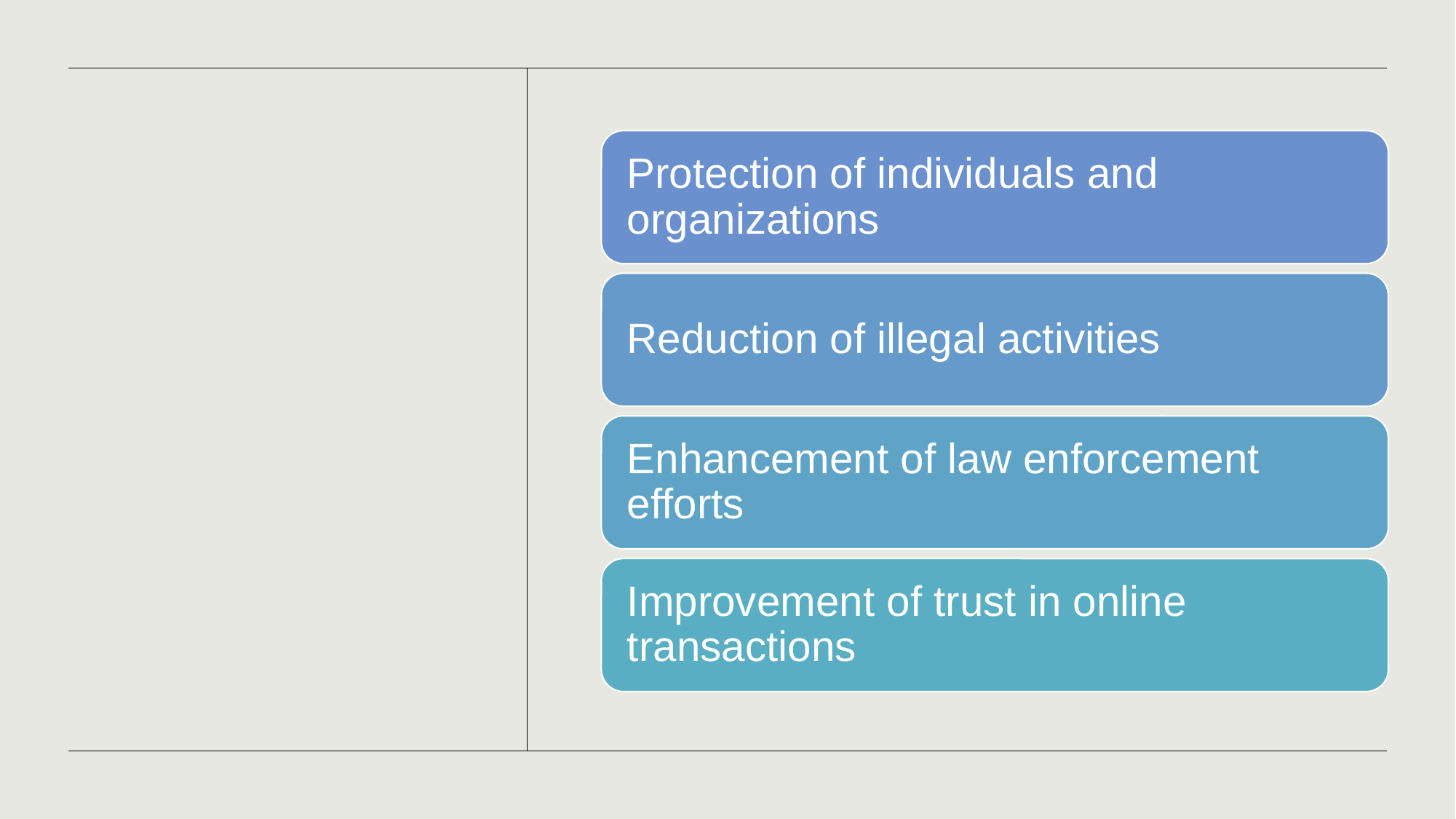

Protection of individuals and organizations
Reduction of illegal activities
Enhancement of law enforcement efforts
Improvement of trust in online transactions